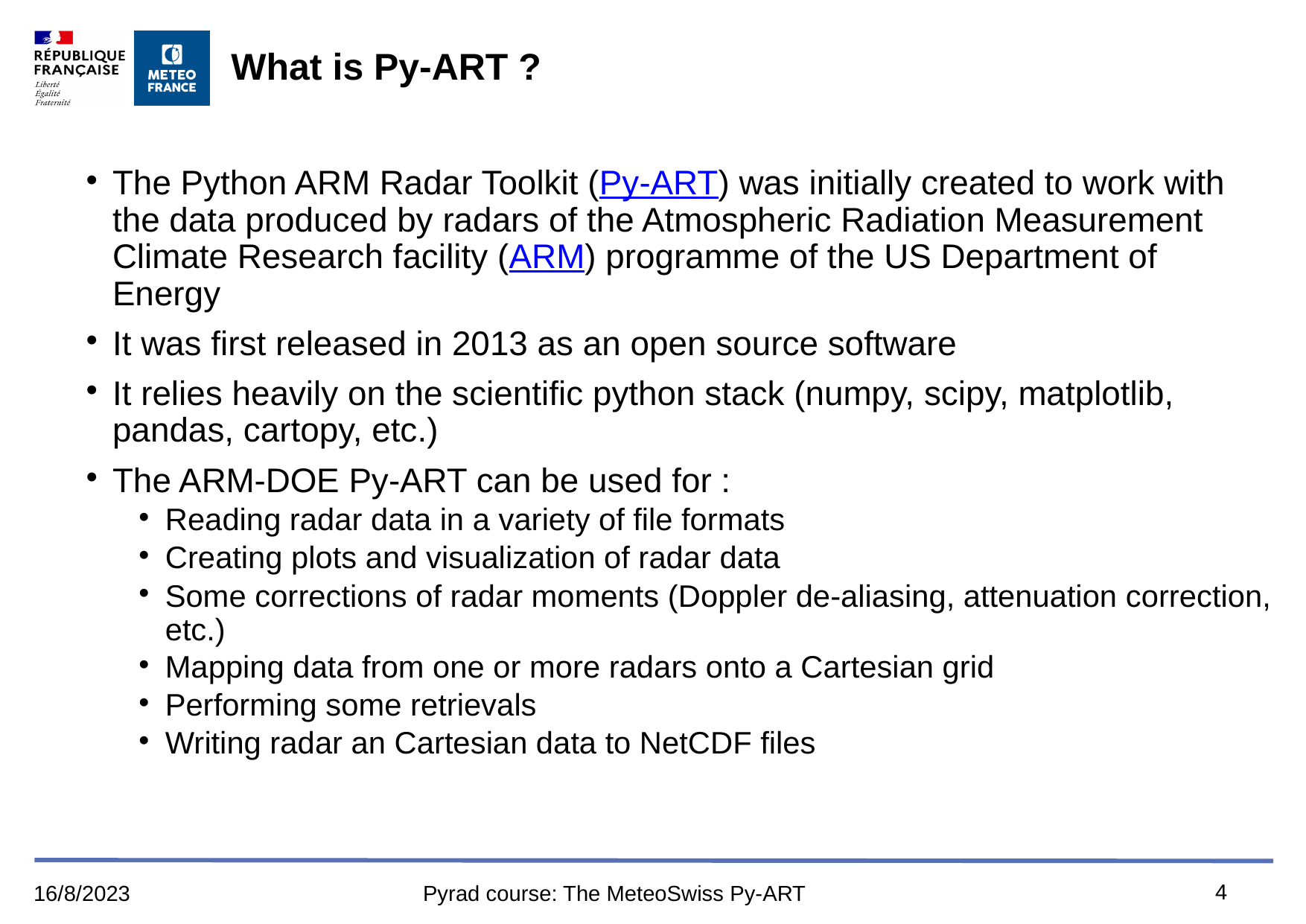

# What is Py-ART ?
The Python ARM Radar Toolkit (Py-ART) was initially created to work with the data produced by radars of the Atmospheric Radiation Measurement Climate Research facility (ARM) programme of the US Department of Energy
It was first released in 2013 as an open source software
It relies heavily on the scientific python stack (numpy, scipy, matplotlib, pandas, cartopy, etc.)
The ARM-DOE Py-ART can be used for :
Reading radar data in a variety of file formats
Creating plots and visualization of radar data
Some corrections of radar moments (Doppler de-aliasing, attenuation correction, etc.)
Mapping data from one or more radars onto a Cartesian grid
Performing some retrievals
Writing radar an Cartesian data to NetCDF files
4
16/8/2023
Pyrad course: The MeteoSwiss Py-ART